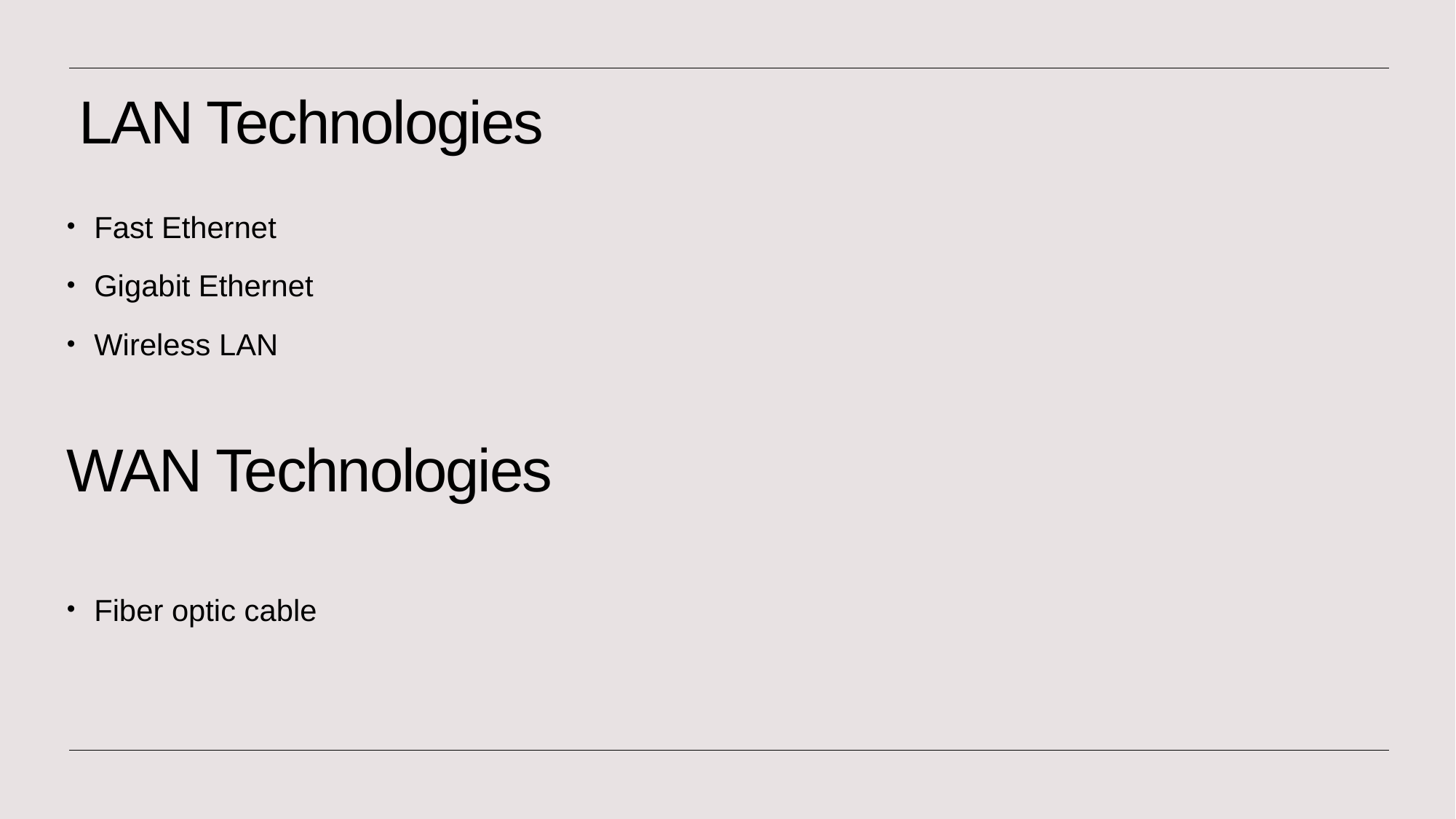

# LAN Technologies
Fast Ethernet
Gigabit Ethernet
Wireless LAN

WAN Technologies
Fiber optic cable